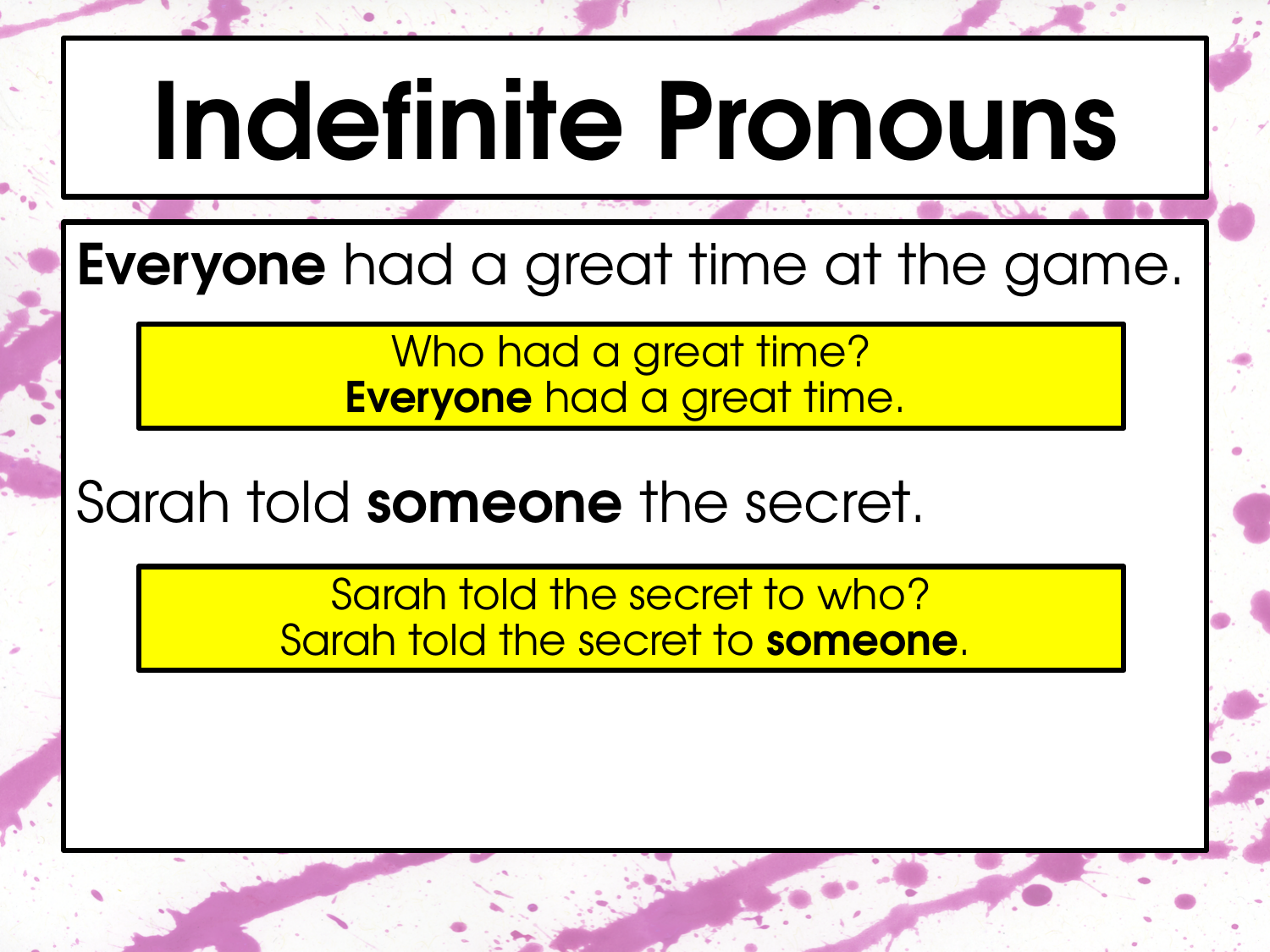

# Indefinite Pronouns
Everyone had a great time at the game.

Sarah told someone the secret.
Who had a great time?
Everyone had a great time.
Sarah told the secret to who?
Sarah told the secret to someone.